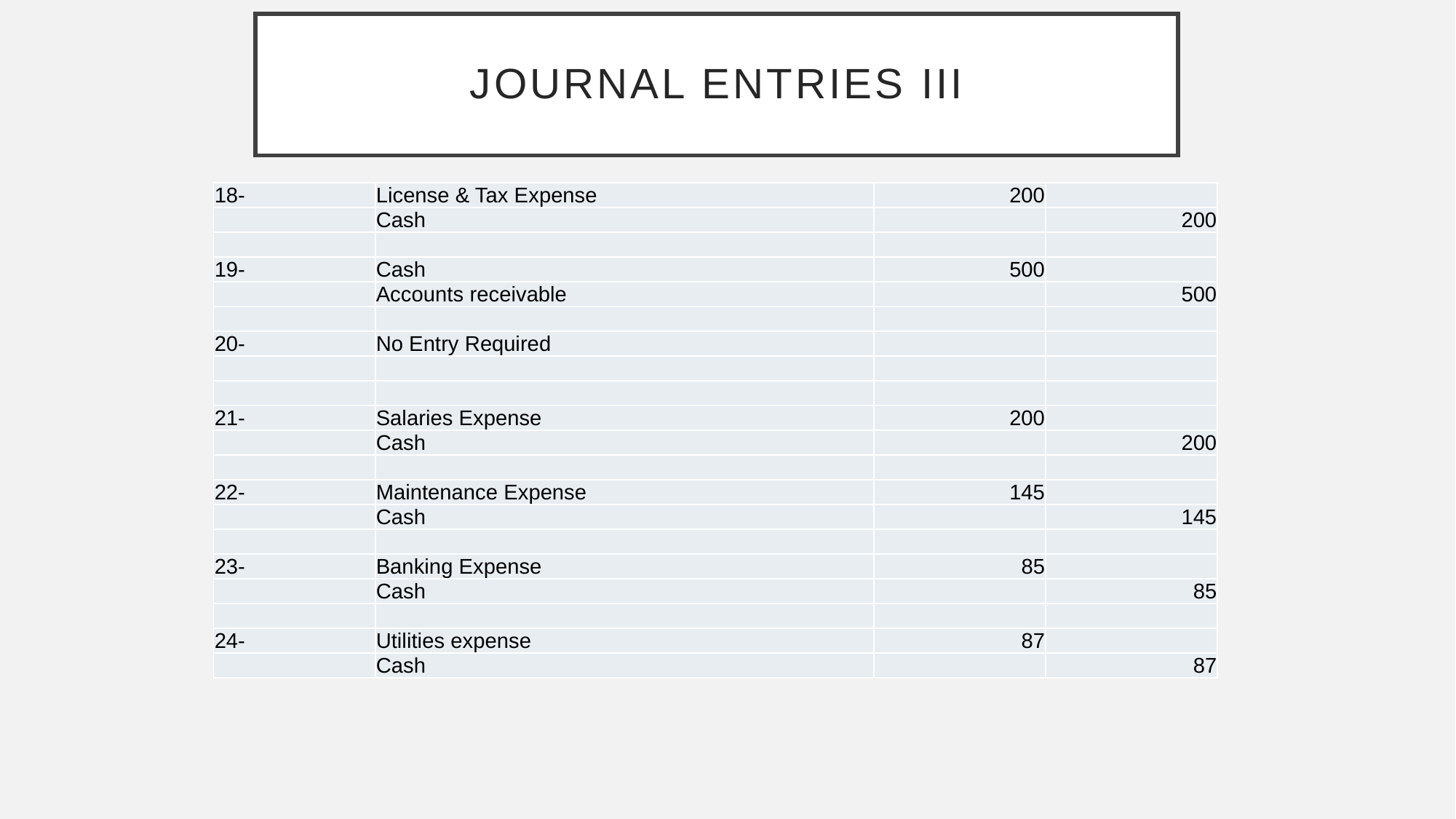

# Journal entries III
| 18- | License & Tax Expense | 200 |  |
| --- | --- | --- | --- |
|  | Cash |  | 200 |
|  |  |  |  |
| 19- | Cash | 500 |  |
|  | Accounts receivable |  | 500 |
|  |  |  |  |
| 20- | No Entry Required |  |  |
|  |  |  |  |
|  |  |  |  |
| 21- | Salaries Expense | 200 |  |
|  | Cash |  | 200 |
|  |  |  |  |
| 22- | Maintenance Expense | 145 |  |
|  | Cash |  | 145 |
|  |  |  |  |
| 23- | Banking Expense | 85 |  |
|  | Cash |  | 85 |
|  |  |  |  |
| 24- | Utilities expense | 87 |  |
|  | Cash |  | 87 |